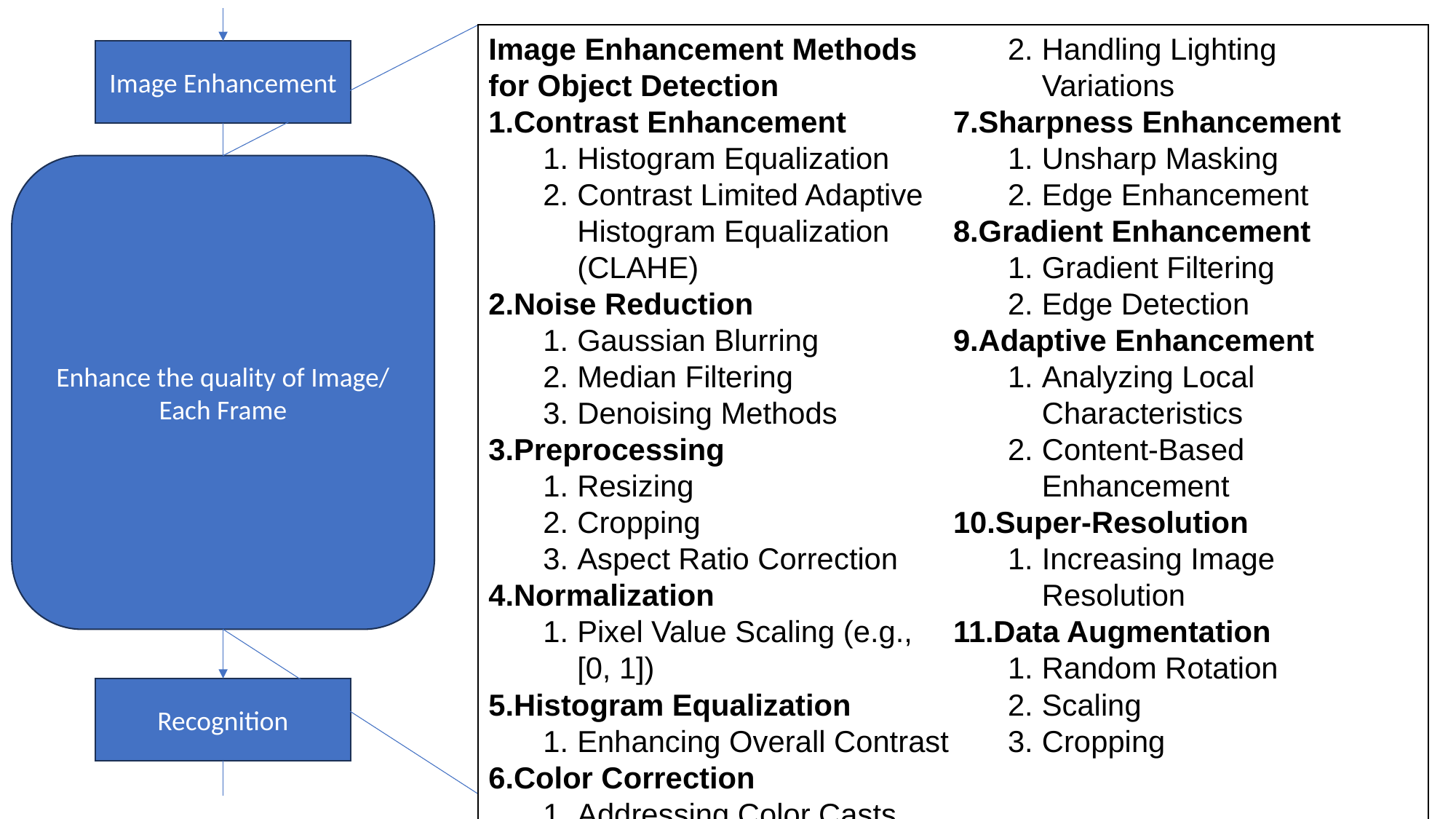

Image Enhancement Methods for Object Detection
Contrast Enhancement
Histogram Equalization
Contrast Limited Adaptive Histogram Equalization (CLAHE)
Noise Reduction
Gaussian Blurring
Median Filtering
Denoising Methods
Preprocessing
Resizing
Cropping
Aspect Ratio Correction
Normalization
Pixel Value Scaling (e.g., [0, 1])
Histogram Equalization
Enhancing Overall Contrast
Color Correction
Addressing Color Casts
Handling Lighting Variations
Sharpness Enhancement
Unsharp Masking
Edge Enhancement
Gradient Enhancement
Gradient Filtering
Edge Detection
Adaptive Enhancement
Analyzing Local Characteristics
Content-Based Enhancement
Super-Resolution
Increasing Image Resolution
Data Augmentation
Random Rotation
Scaling
Cropping

Image Enhancement
Enhance the quality of Image/ Each Frame
Recognition